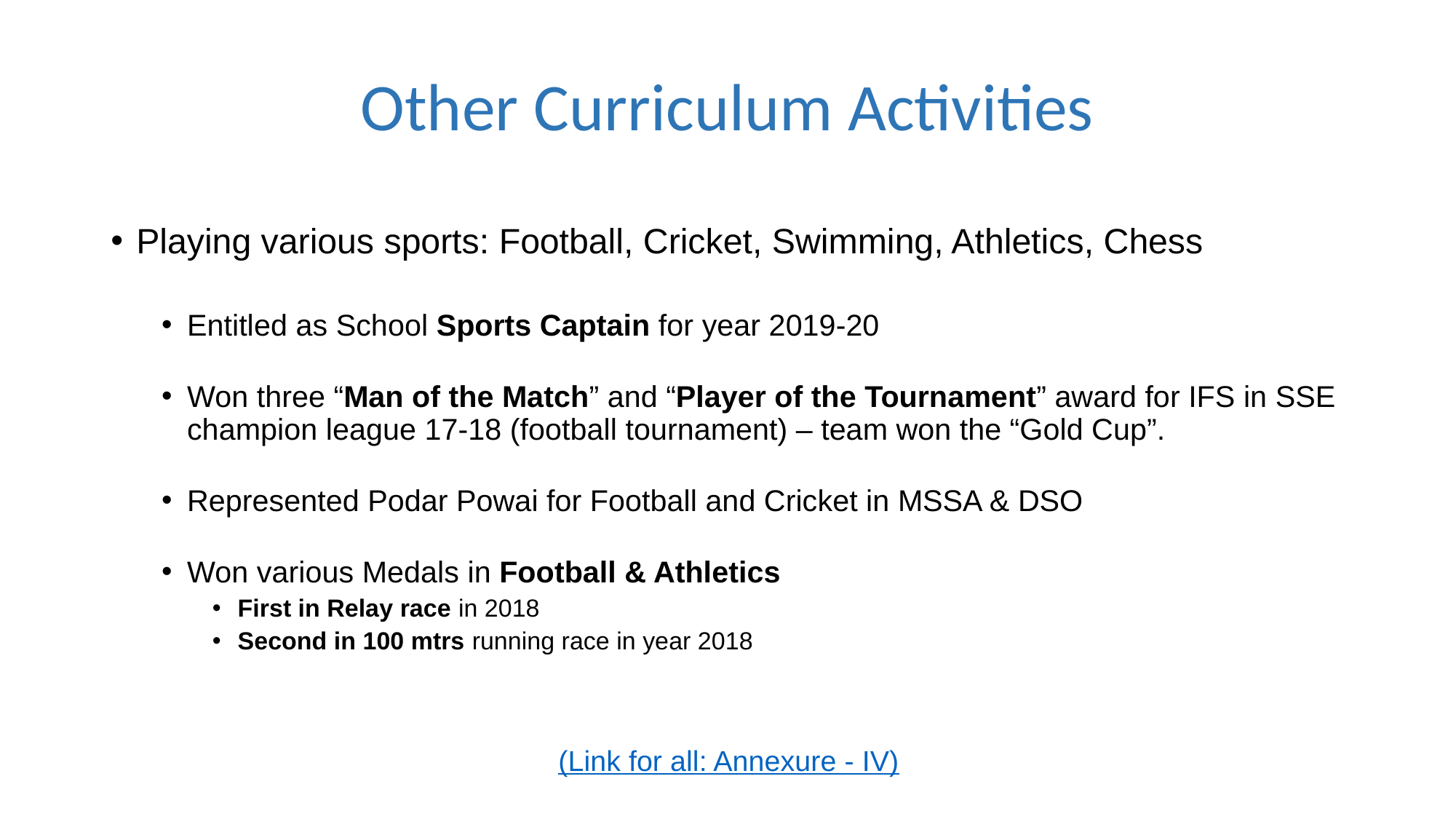

# Other Curriculum Activities
Playing various sports: Football, Cricket, Swimming, Athletics, Chess
Entitled as School Sports Captain for year 2019-20
Won three “Man of the Match” and “Player of the Tournament” award for IFS in SSE champion league 17-18 (football tournament) – team won the “Gold Cup”.
Represented Podar Powai for Football and Cricket in MSSA & DSO
Won various Medals in Football & Athletics
First in Relay race in 2018
Second in 100 mtrs running race in year 2018

(Link for all: Annexure - IV)